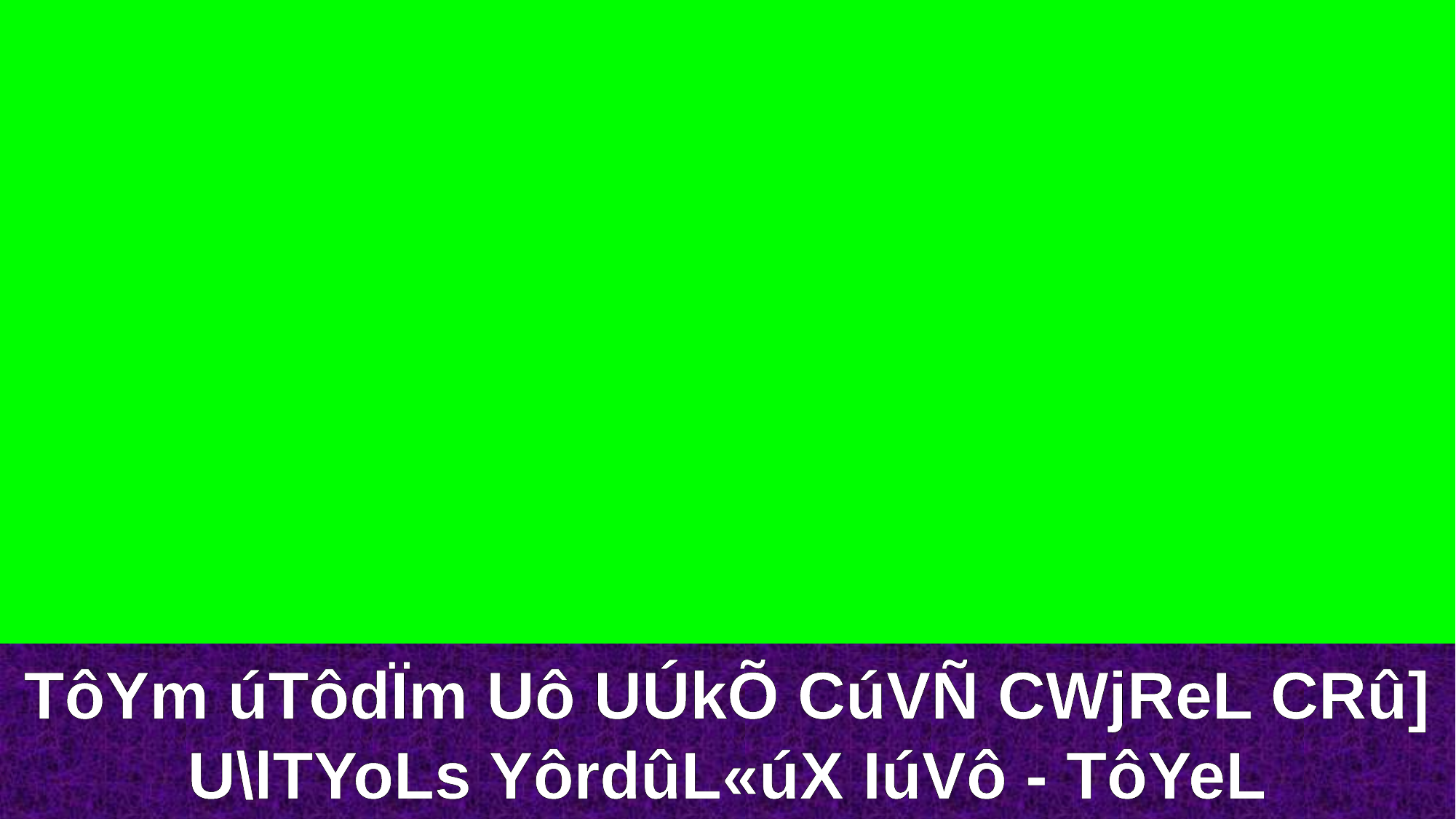

TôYm úTôdÏm Uô UÚkÕ CúVÑ CWjReL CRû] U\lTYoLs YôrdûL«úX IúVô - TôYeL